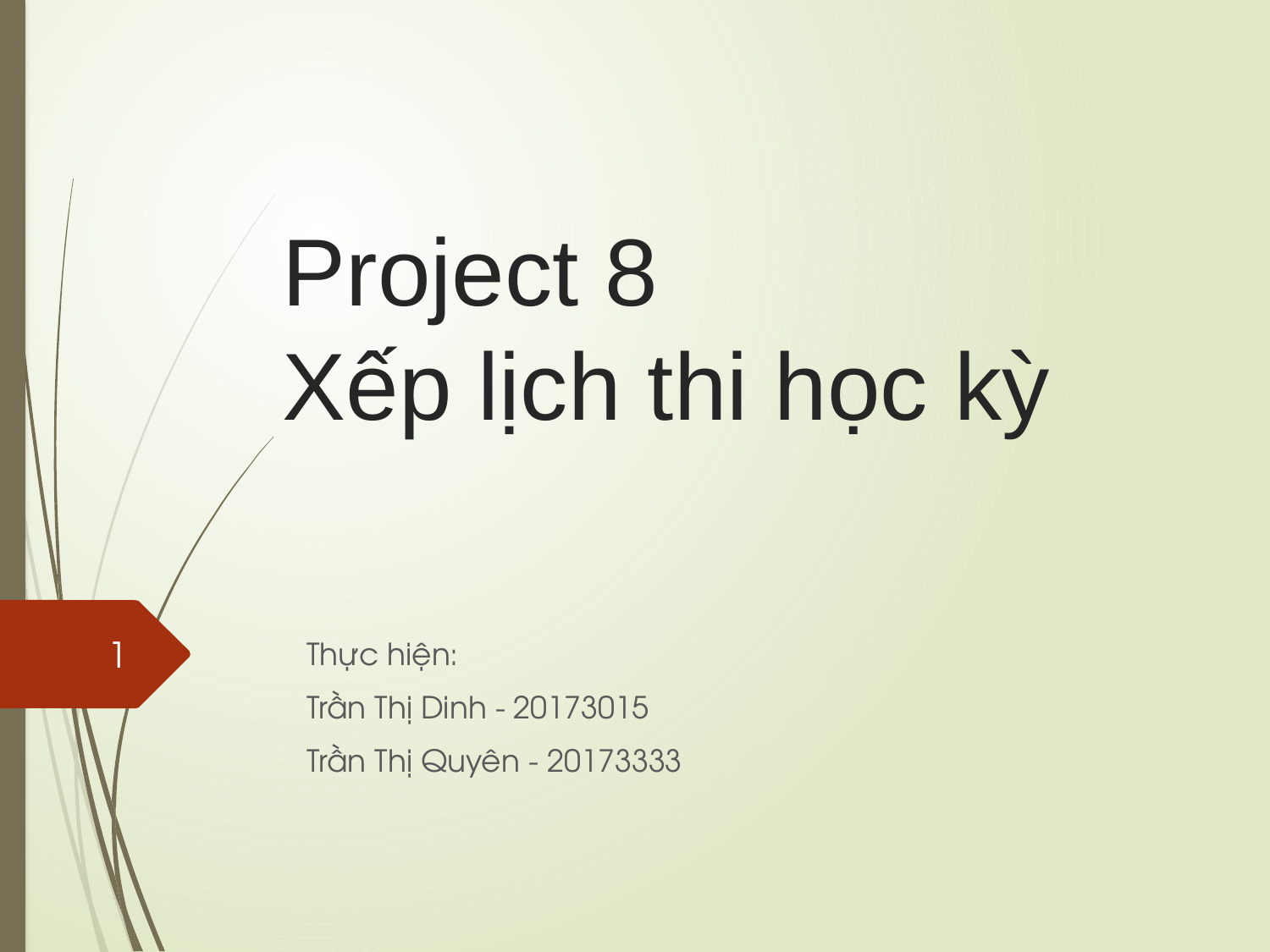

# Project 8 Xếp lịch thi học kỳ
1
Thực hiện:
Trần Thị Dinh - 20173015
Trần Thị Quyên - 20173333